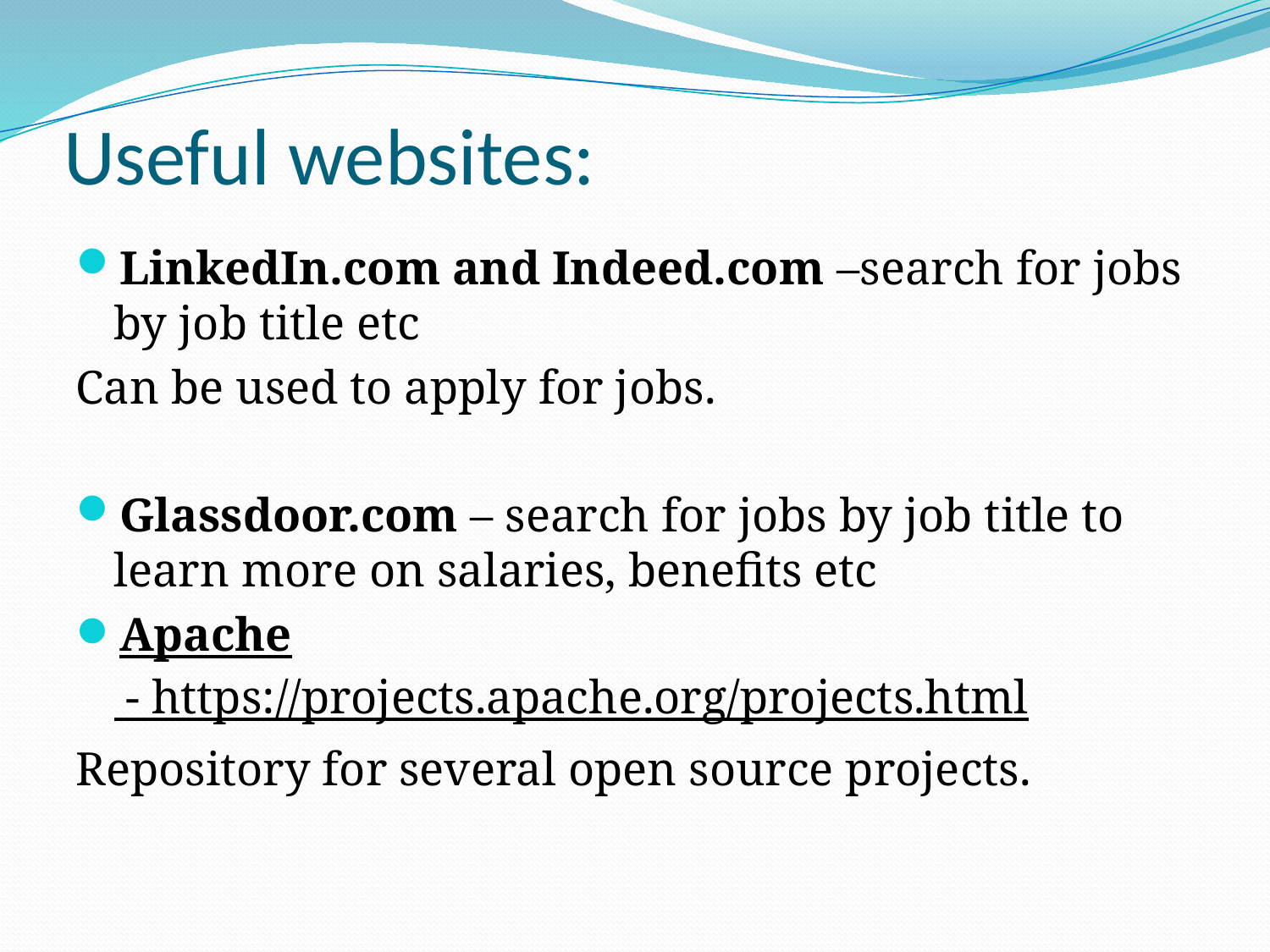

# Useful websites:
LinkedIn.com and Indeed.com –search for jobs by job title etc
Can be used to apply for jobs.

Glassdoor.com – search for jobs by job title to learn more on salaries, benefits etc
Apache - https://projects.apache.org/projects.html
Repository for several open source projects.